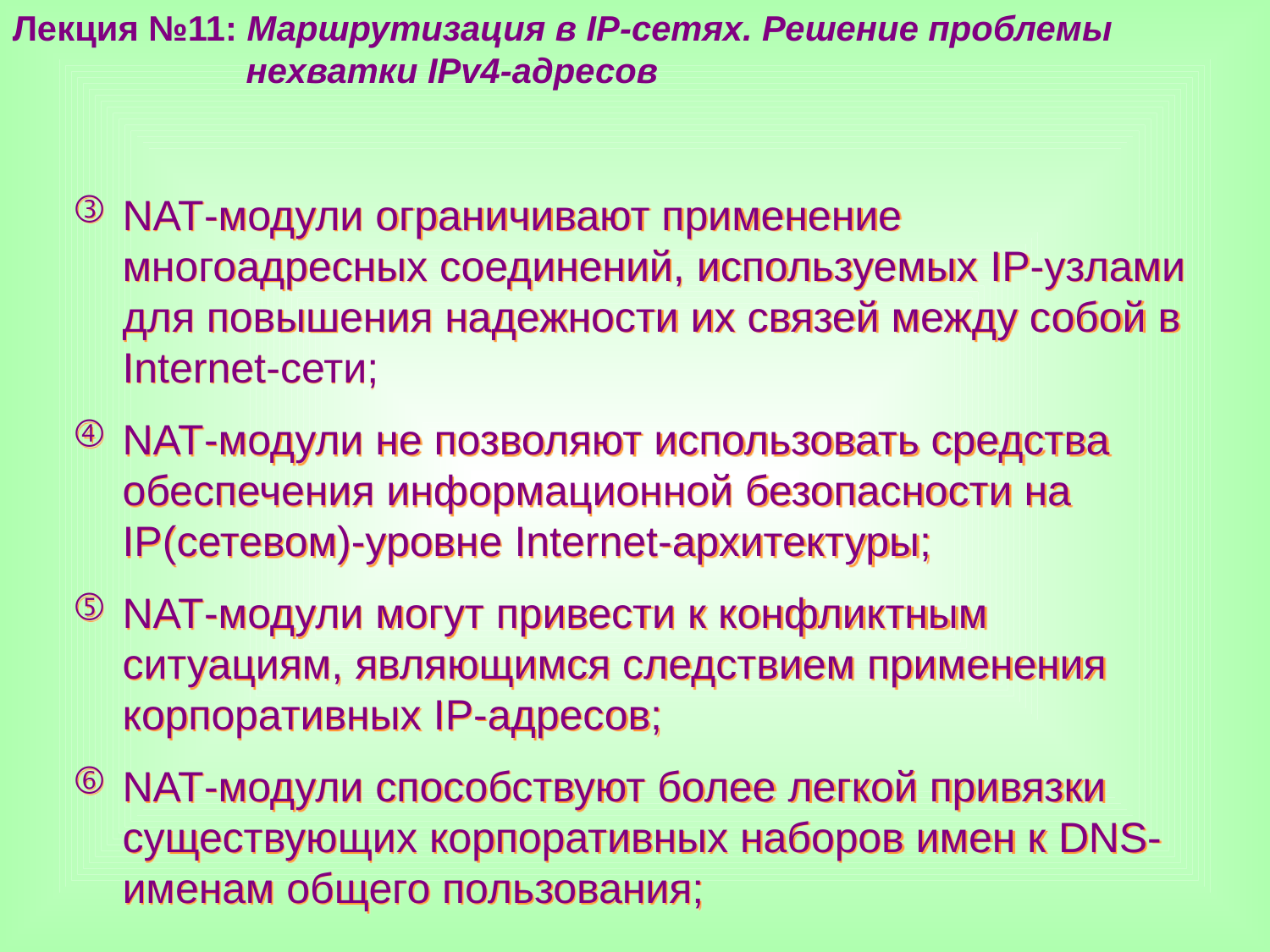

Лекция №11: Маршрутизация в IP-сетях. Решение проблемы
                        нехватки IPv4-адресов
NAT-модули ограничивают применение многоадресных соединений, используемых IP-узлами для повышения надежности их связей между собой в Internet-сети;
NAT-модули не позволяют использовать средства обеспечения информационной безопасности на IP(сетевом)-уровне Internet-архитектуры;
NAT-модули могут привести к конфликтным ситуациям, являющимся следствием применения корпоративных IP-адресов;
NAT-модули способствуют более легкой привязки существующих корпоративных наборов имен к DNS-именам общего пользования;